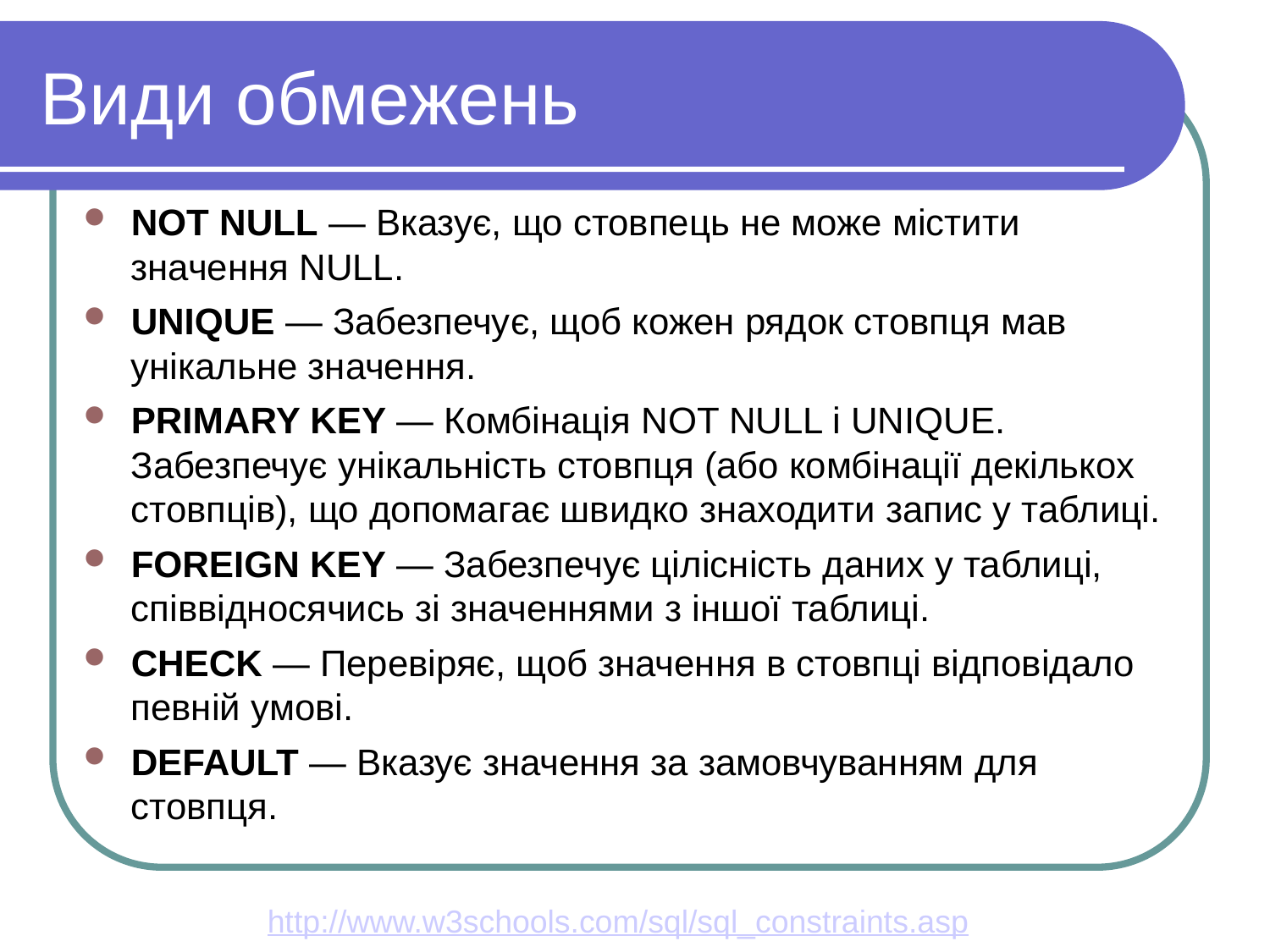

Види обмежень
NOT NULL — Вказує, що стовпець не може містити значення NULL.
UNIQUE — Забезпечує, щоб кожен рядок стовпця мав унікальне значення.
PRIMARY KEY — Комбінація NOT NULL і UNIQUE. Забезпечує унікальність стовпця (або комбінації декількох стовпців), що допомагає швидко знаходити запис у таблиці.
FOREIGN KEY — Забезпечує цілісність даних у таблиці, співвідносячись зі значеннями з іншої таблиці.
CHECK — Перевіряє, щоб значення в стовпці відповідало певній умові.
DEFAULT — Вказує значення за замовчуванням для стовпця.
http://www.w3schools.com/sql/sql_constraints.asp